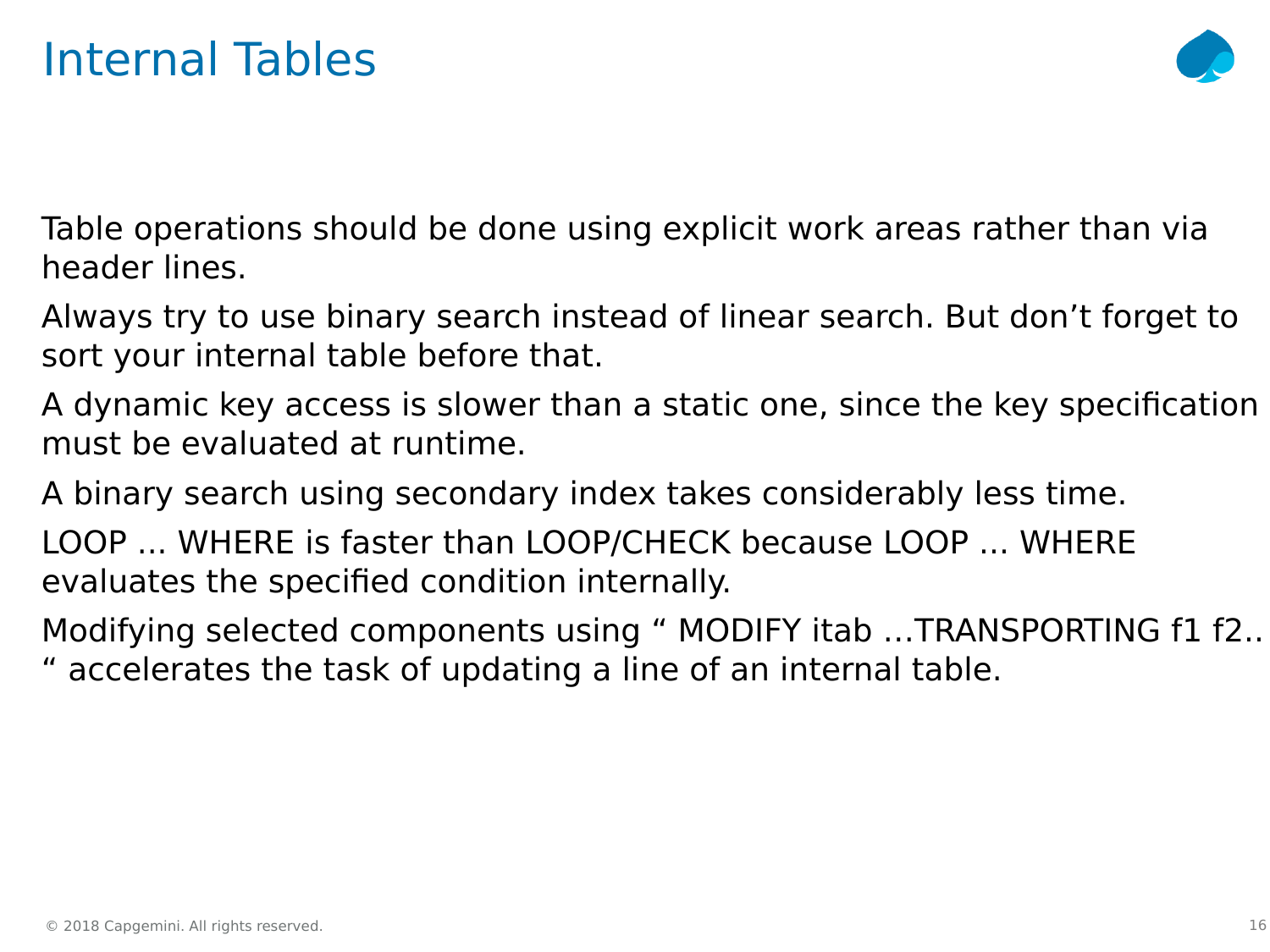

# Internal Tables
Table operations should be done using explicit work areas rather than via header lines.
Always try to use binary search instead of linear search. But don’t forget to sort your internal table before that.
A dynamic key access is slower than a static one, since the key specification must be evaluated at runtime.
A binary search using secondary index takes considerably less time.
LOOP ... WHERE is faster than LOOP/CHECK because LOOP ... WHERE evaluates the specified condition internally.
Modifying selected components using “ MODIFY itab …TRANSPORTING f1 f2.. “ accelerates the task of updating a line of an internal table.